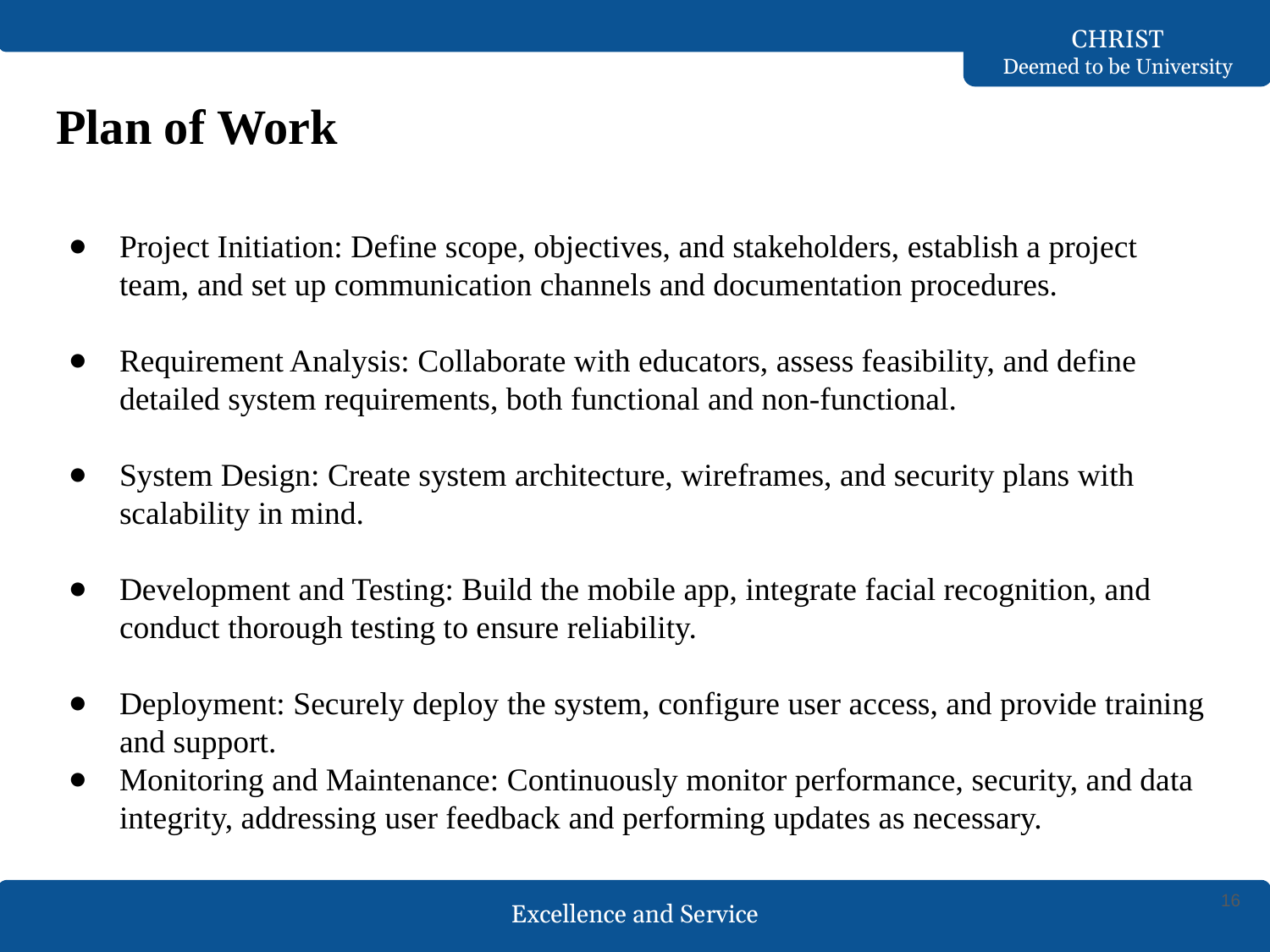

# Plan of Work
Project Initiation: Define scope, objectives, and stakeholders, establish a project team, and set up communication channels and documentation procedures.

Requirement Analysis: Collaborate with educators, assess feasibility, and define detailed system requirements, both functional and non-functional.

System Design: Create system architecture, wireframes, and security plans with scalability in mind.

Development and Testing: Build the mobile app, integrate facial recognition, and conduct thorough testing to ensure reliability.

Deployment: Securely deploy the system, configure user access, and provide training and support.
Monitoring and Maintenance: Continuously monitor performance, security, and data integrity, addressing user feedback and performing updates as necessary.
16